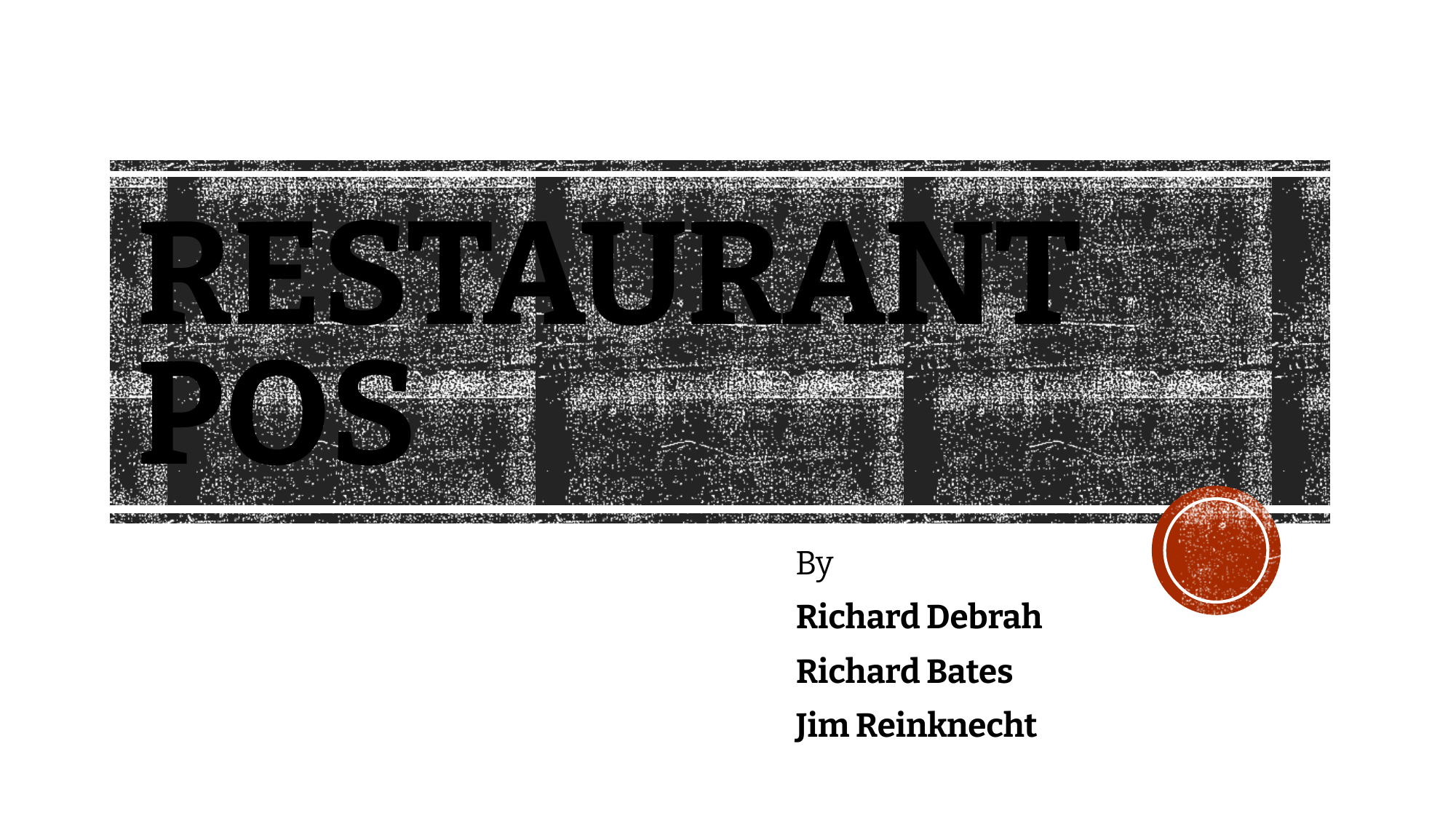

# RESTAURANT PoS
By
Richard Debrah
Richard Bates
Jim Reinknecht